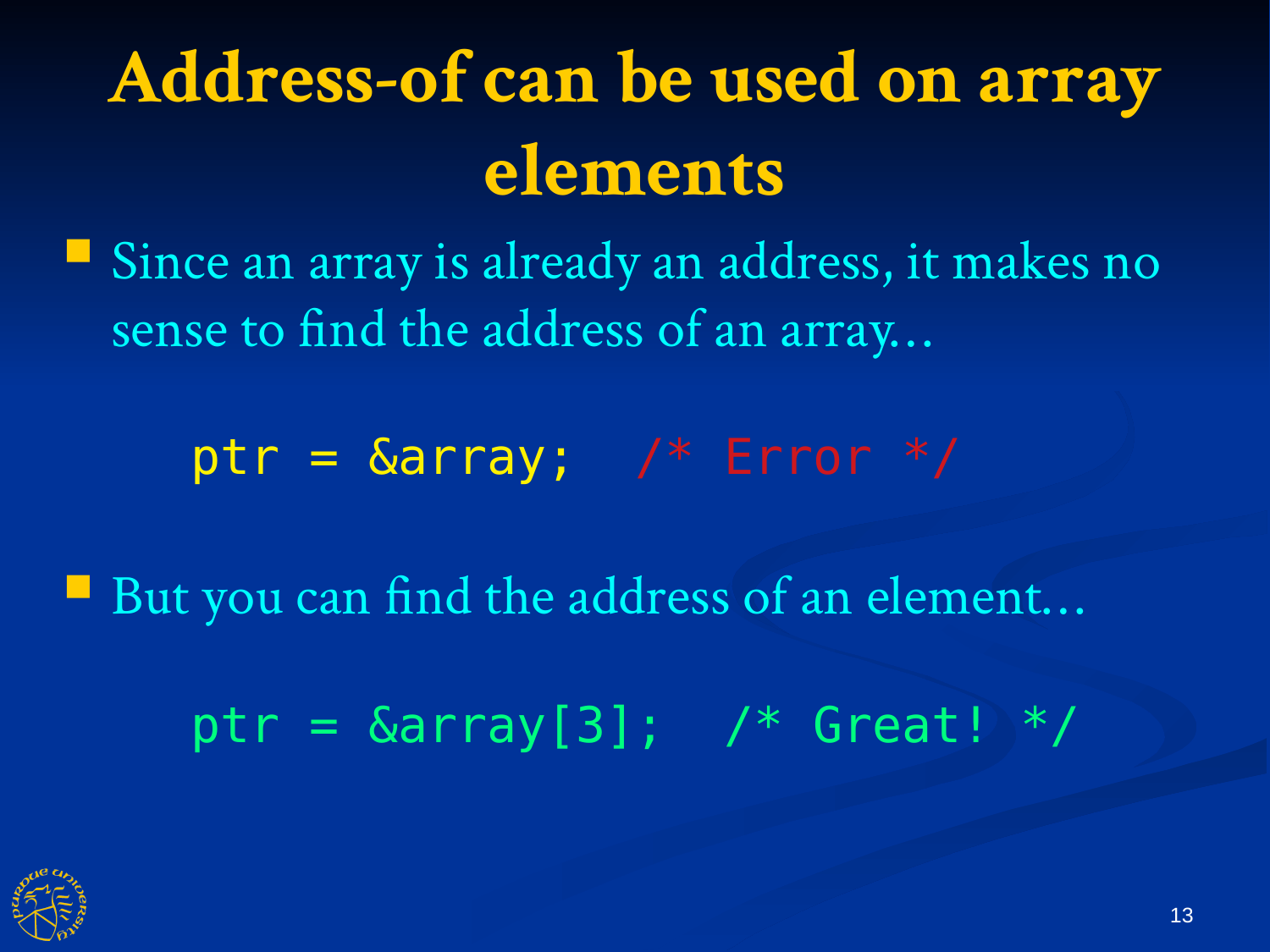

Address-of can be used on array elements
Since an array is already an address, it makes no sense to find the address of an array…
		ptr = &array;  /* Error */
But you can find the address of an element…
		ptr = &array[3];  /* Great! */
13